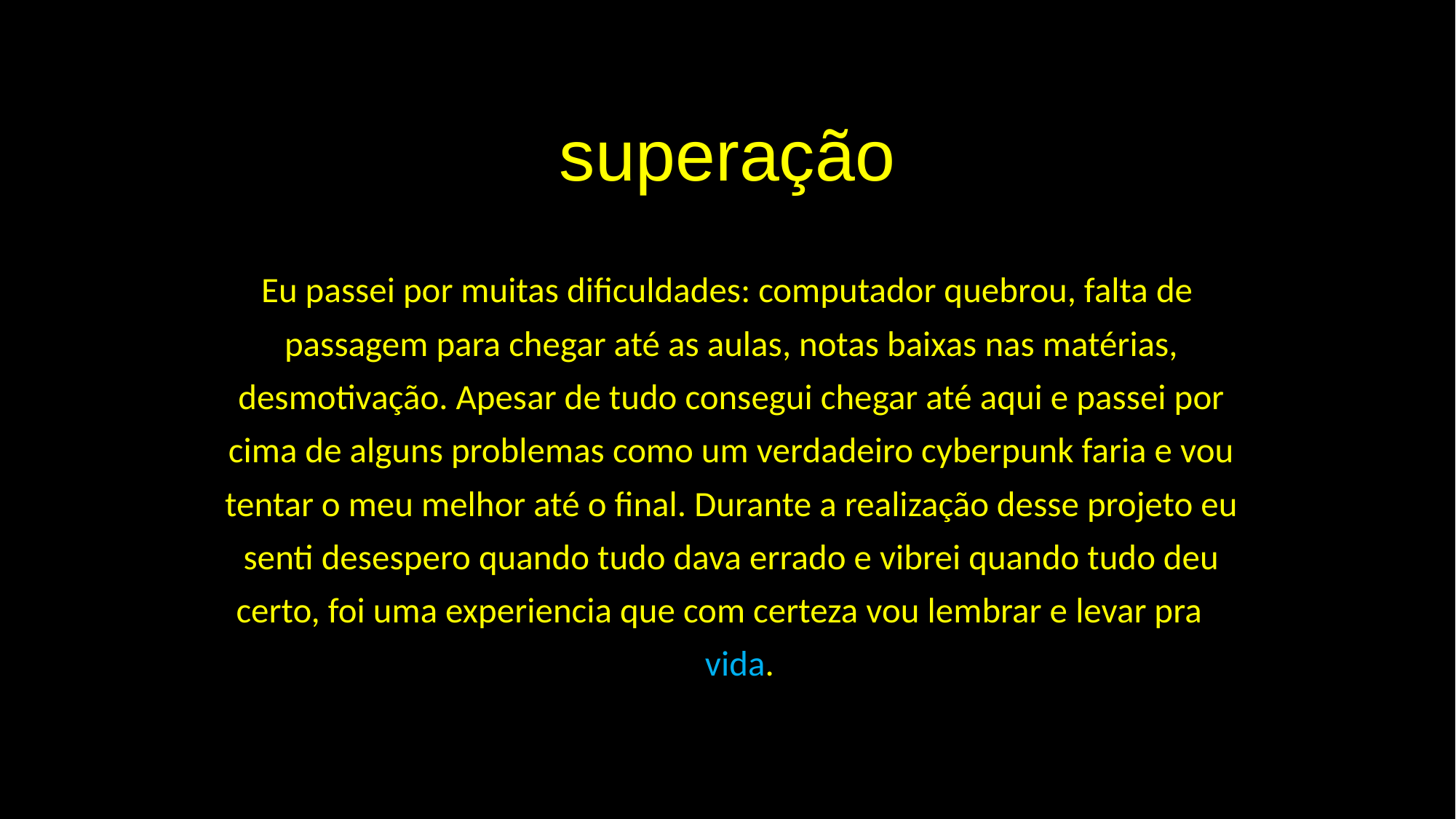

# superação

Eu passei por muitas dificuldades: computador quebrou, falta de
 passagem para chegar até as aulas, notas baixas nas matérias,
 desmotivação. Apesar de tudo consegui chegar até aqui e passei por
 cima de alguns problemas como um verdadeiro cyberpunk faria e vou
 tentar o meu melhor até o final. Durante a realização desse projeto eu
 senti desespero quando tudo dava errado e vibrei quando tudo deu
 certo, foi uma experiencia que com certeza vou lembrar e levar pra
   vida.